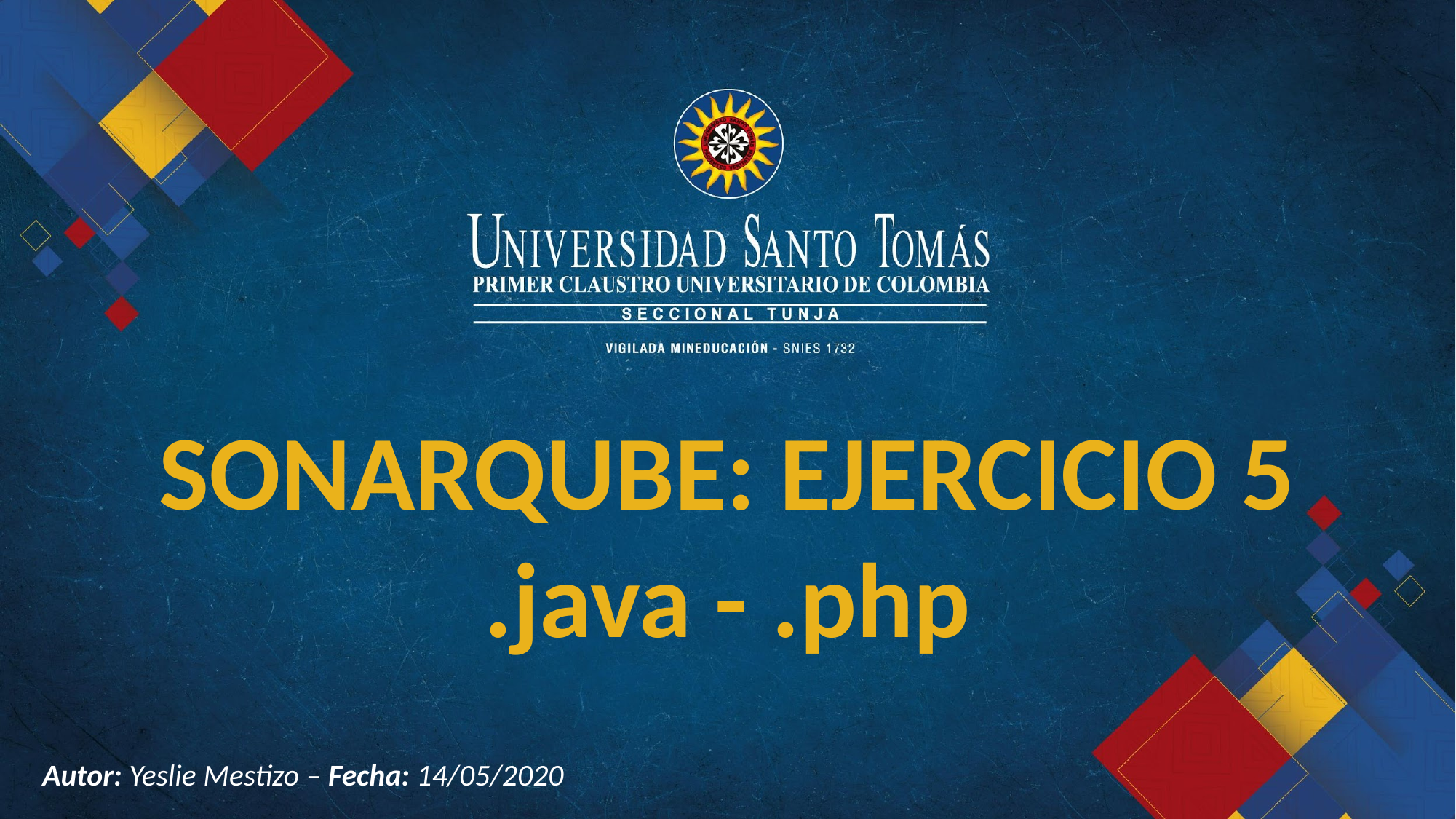

SONARQUBE: EJERCICIO 5
.java - .php
Autor: Yeslie Mestizo – Fecha: 14/05/2020